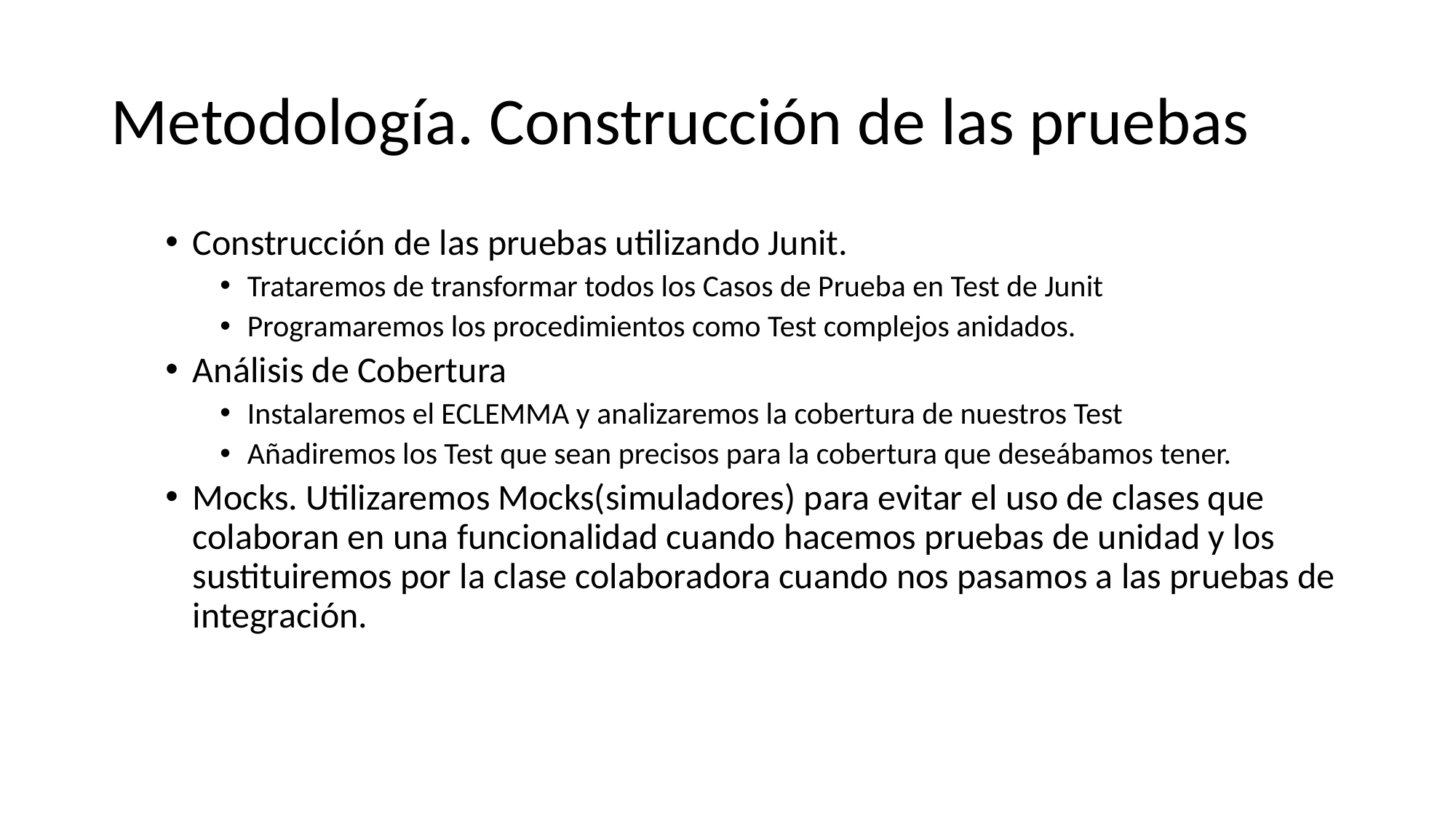

# Metodología. Construcción de las pruebas
Construcción de las pruebas utilizando Junit.
Trataremos de transformar todos los Casos de Prueba en Test de Junit
Programaremos los procedimientos como Test complejos anidados.
Análisis de Cobertura
Instalaremos el ECLEMMA y analizaremos la cobertura de nuestros Test
Añadiremos los Test que sean precisos para la cobertura que deseábamos tener.
Mocks. Utilizaremos Mocks(simuladores) para evitar el uso de clases que colaboran en una funcionalidad cuando hacemos pruebas de unidad y los sustituiremos por la clase colaboradora cuando nos pasamos a las pruebas de integración.